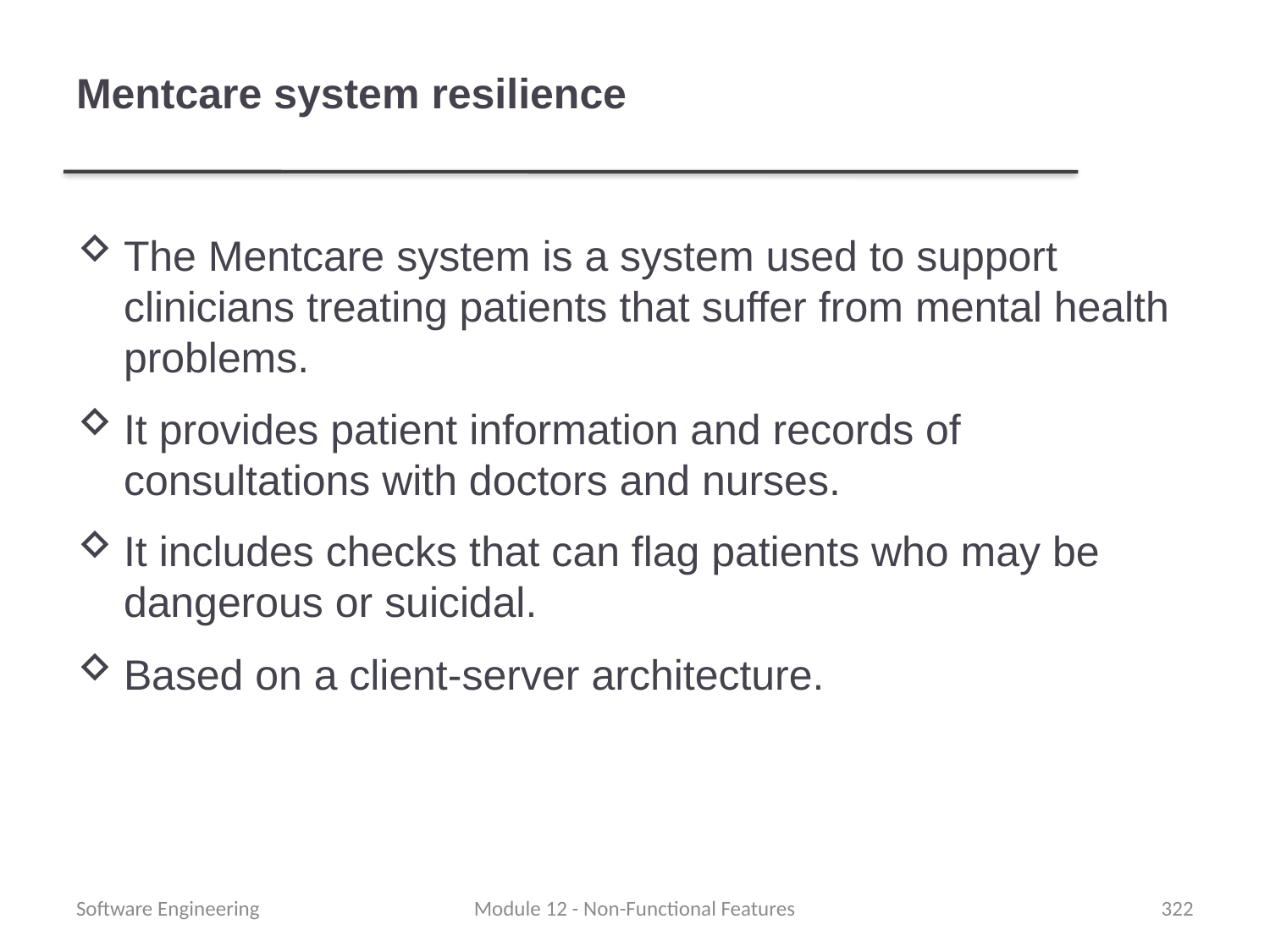

# Mentcare system resilience
The Mentcare system is a system used to support clinicians treating patients that suffer from mental health problems.
It provides patient information and records of consultations with doctors and nurses.
It includes checks that can flag patients who may be dangerous or suicidal.
Based on a client-server architecture.
Software Engineering
Module 12 - Non-Functional Features
322